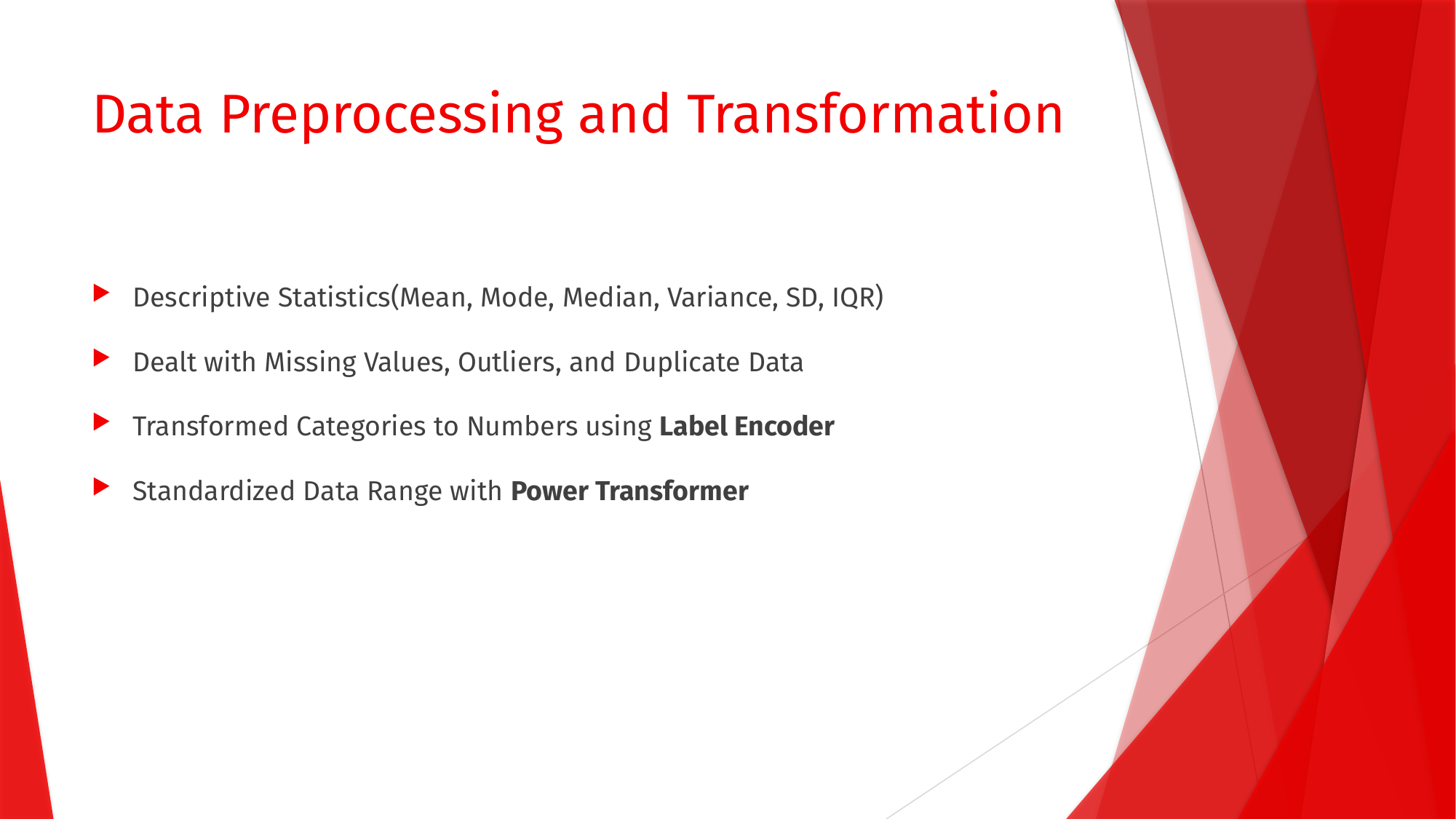

# Data Preprocessing and Transformation
Descriptive Statistics(Mean, Mode, Median, Variance, SD, IQR)
Dealt with Missing Values, Outliers, and Duplicate Data
Transformed Categories to Numbers using Label Encoder
Standardized Data Range with Power Transformer